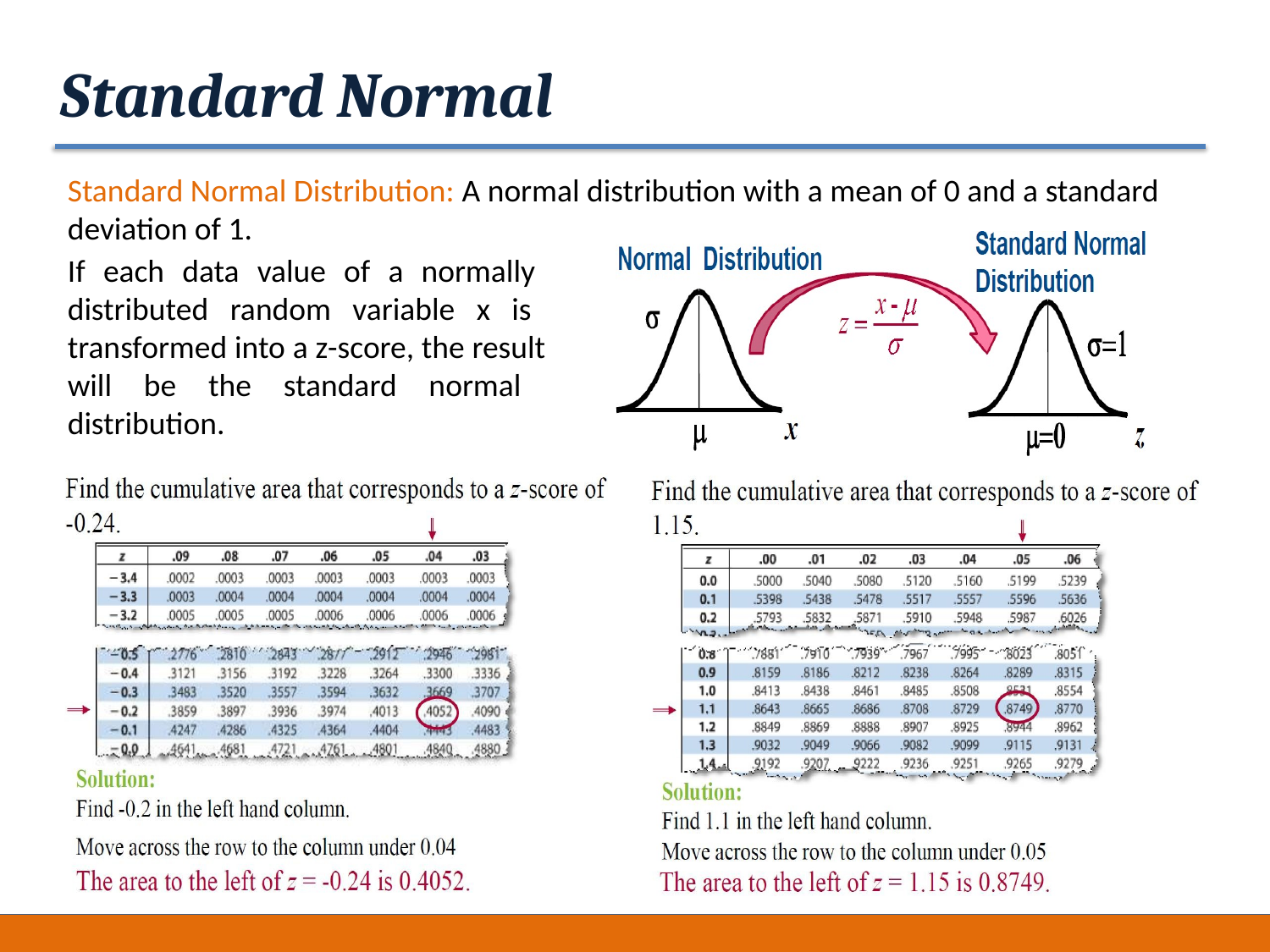

# Standard Normal

Standard Normal Distribution: A normal distribution with a mean of 0 and a standard
deviation of 1.
If each data value of a normally  distributed random variable x is  transformed into a z-score, the result  will be the standard normal  distribution.